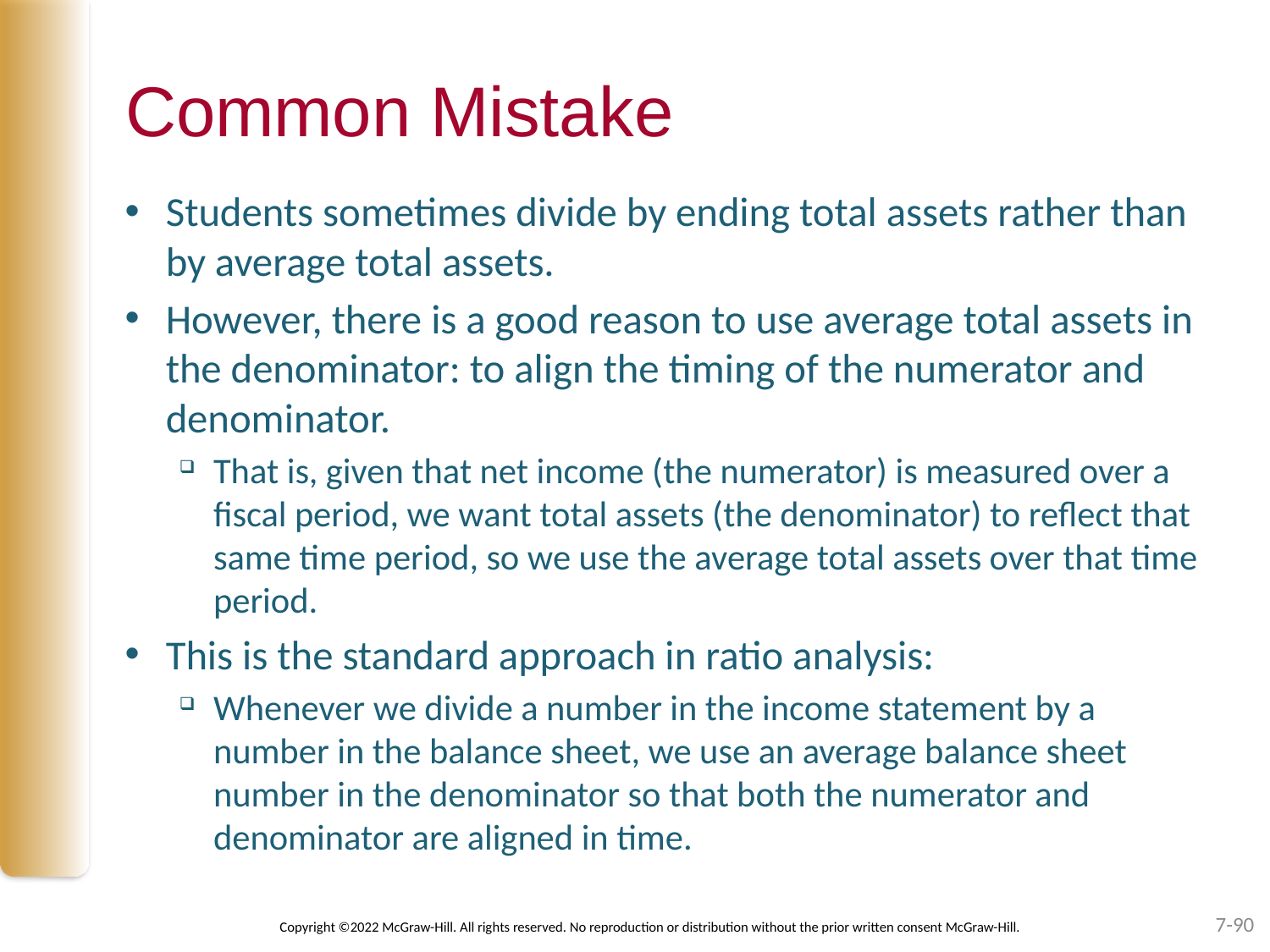

# Common Mistake
Students sometimes divide by ending total assets rather than by average total assets.
However, there is a good reason to use average total assets in the denominator: to align the timing of the numerator and denominator.
That is, given that net income (the numerator) is measured over a fiscal period, we want total assets (the denominator) to reflect that same time period, so we use the average total assets over that time period.
This is the standard approach in ratio analysis:
Whenever we divide a number in the income statement by a number in the balance sheet, we use an average balance sheet number in the denominator so that both the numerator and denominator are aligned in time.
7-90
Copyright ©2022 McGraw-Hill. All rights reserved. No reproduction or distribution without the prior written consent McGraw-Hill.